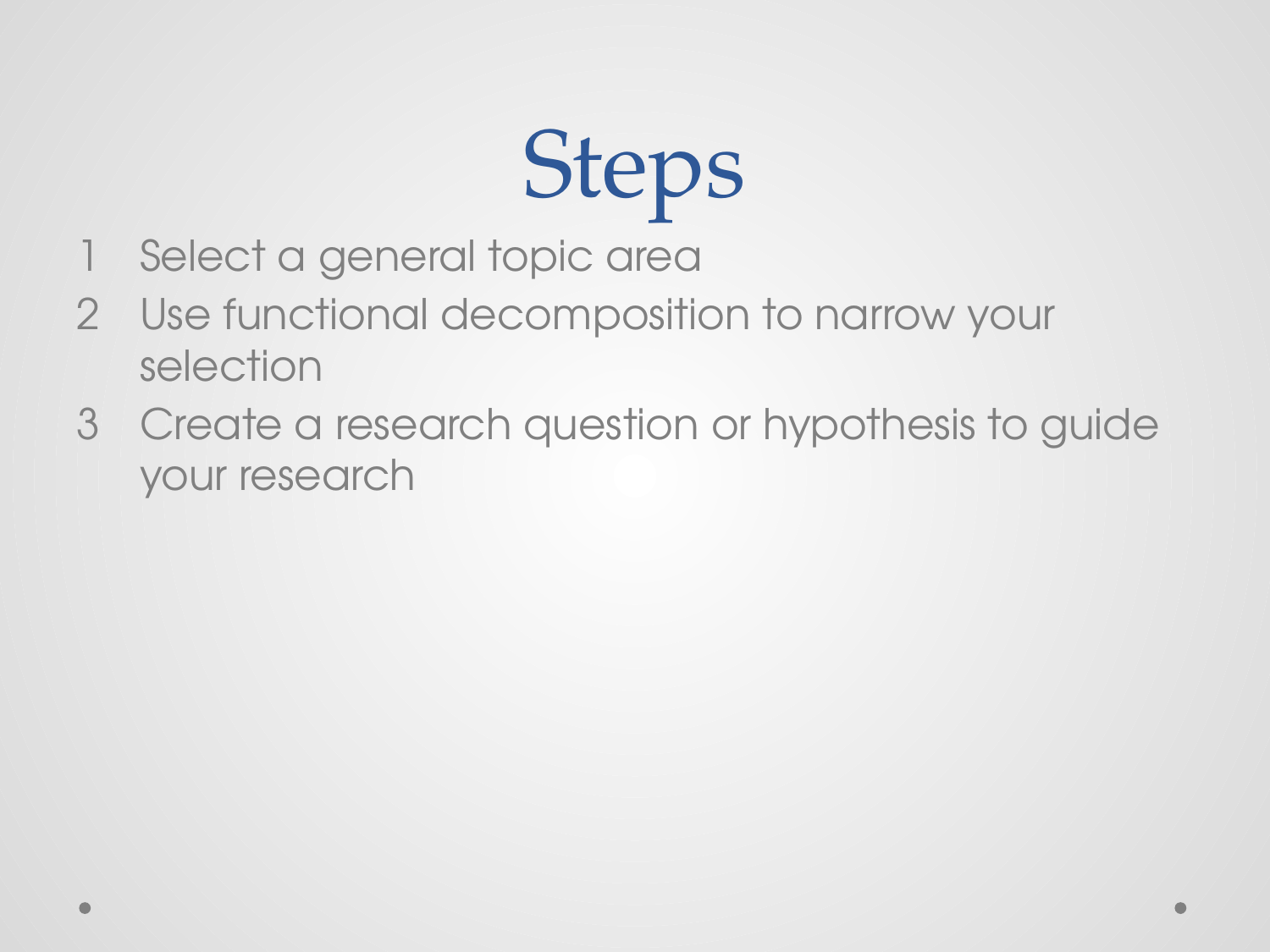

# Steps
Select a general topic area
Use functional decomposition to narrow your selection
Create a research question or hypothesis to guide your research